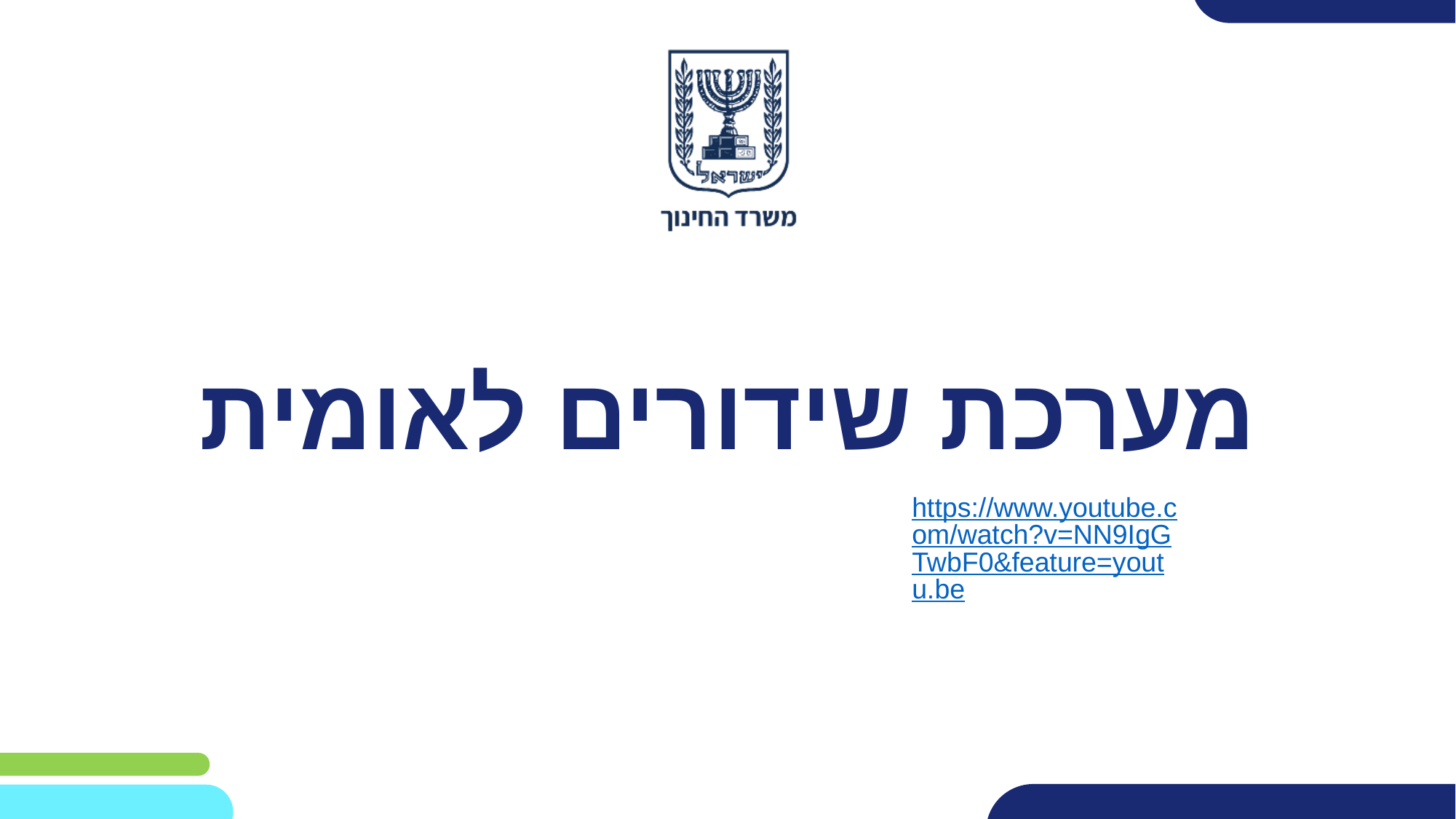

שקופית זו היא חובה

עליכם להתקין את הפונט Varela Round לפני תחילת העבודה.
אם ברצונכם לצפות בהנחיות להתקנת פונט Varela Round, תוכלו לעשות זאת בקלות.
צפו בסרטון הבא:
https://www.youtube.com/watch?v=NN9IgGTwbF0&feature=youtu.be
# מערכת שידורים לאומית
קישור להורדת הפונט
(אשרו את הודעת האבטחה)